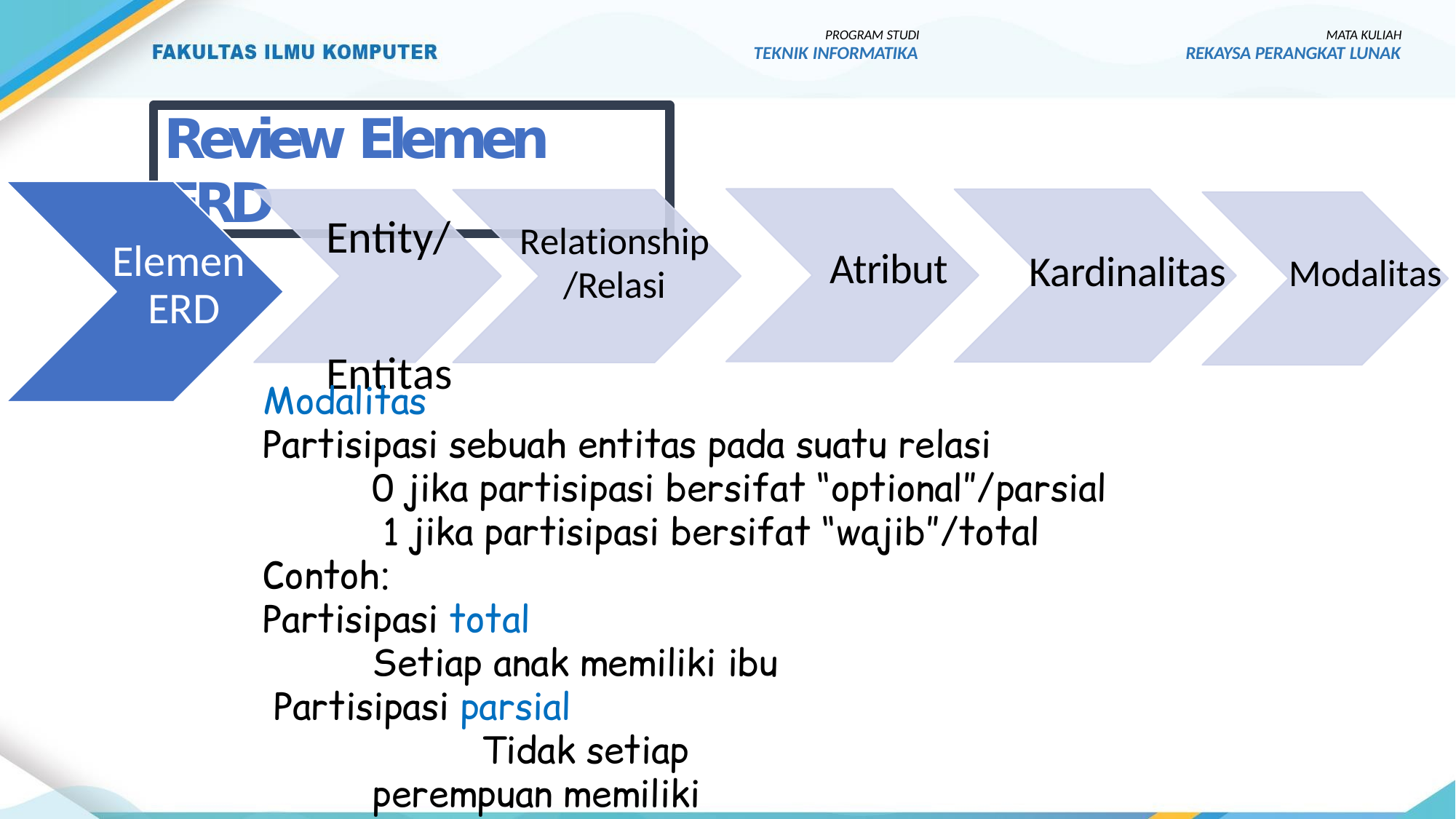

PROGRAM STUDI
TEKNIK INFORMATIKA
MATA KULIAH
REKAYSA PERANGKAT LUNAK
Review Elemen ERD

Entity/  Entitas
Relationship
/Relasi
Elemen  ERD
Atribut
Kardinalitas
Modalitas
Modalitas
Partisipasi sebuah entitas pada suatu relasi
0 jika partisipasi bersifat “optional”/parsial  1 jika partisipasi bersifat “wajib”/total
Contoh:
Partisipasi total
Setiap anak memiliki ibu  Partisipasi parsial
Tidak setiap perempuan memiliki anak